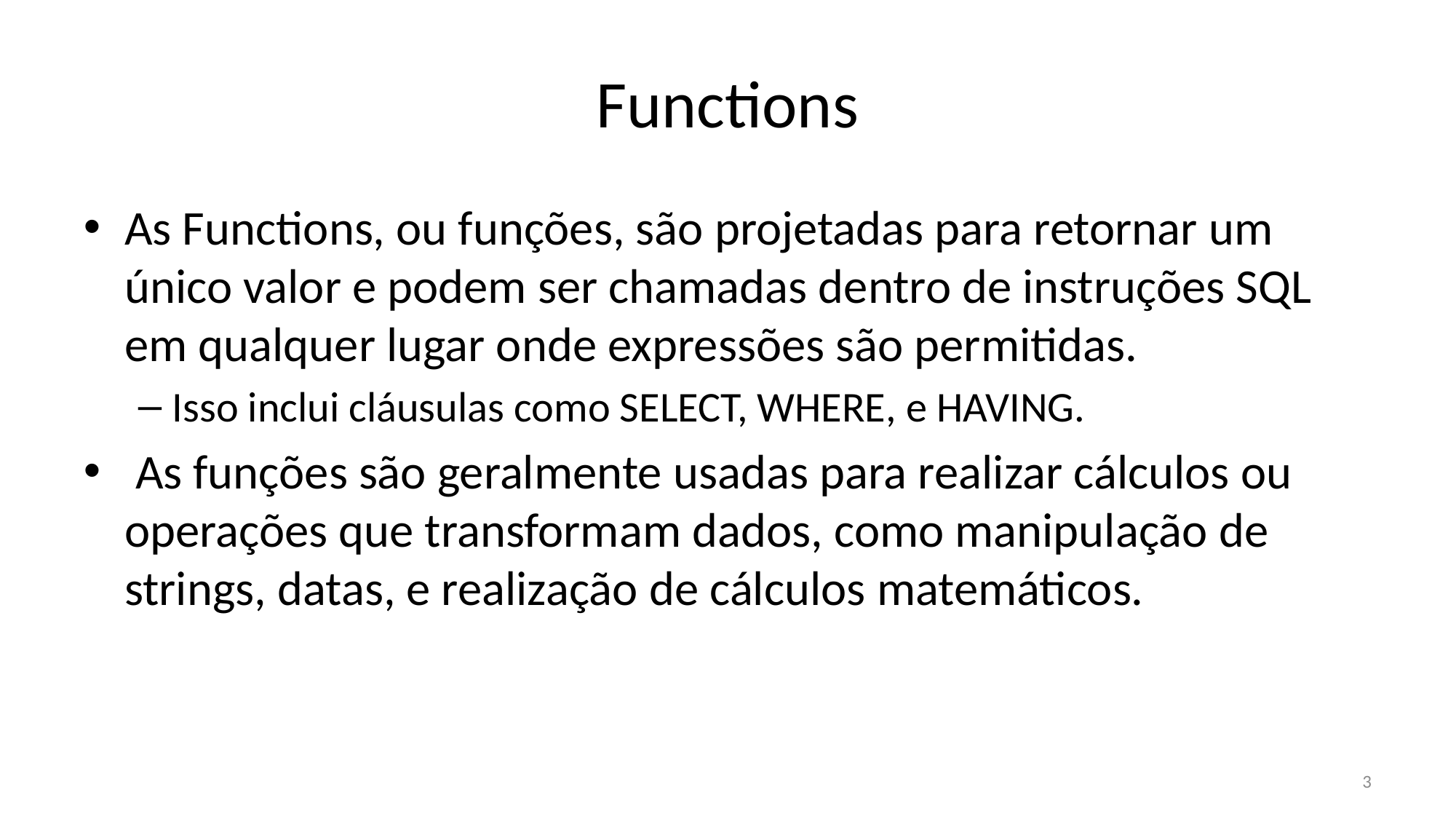

# Functions
As Functions, ou funções, são projetadas para retornar um único valor e podem ser chamadas dentro de instruções SQL em qualquer lugar onde expressões são permitidas.
Isso inclui cláusulas como SELECT, WHERE, e HAVING.
 As funções são geralmente usadas para realizar cálculos ou operações que transformam dados, como manipulação de strings, datas, e realização de cálculos matemáticos.
3